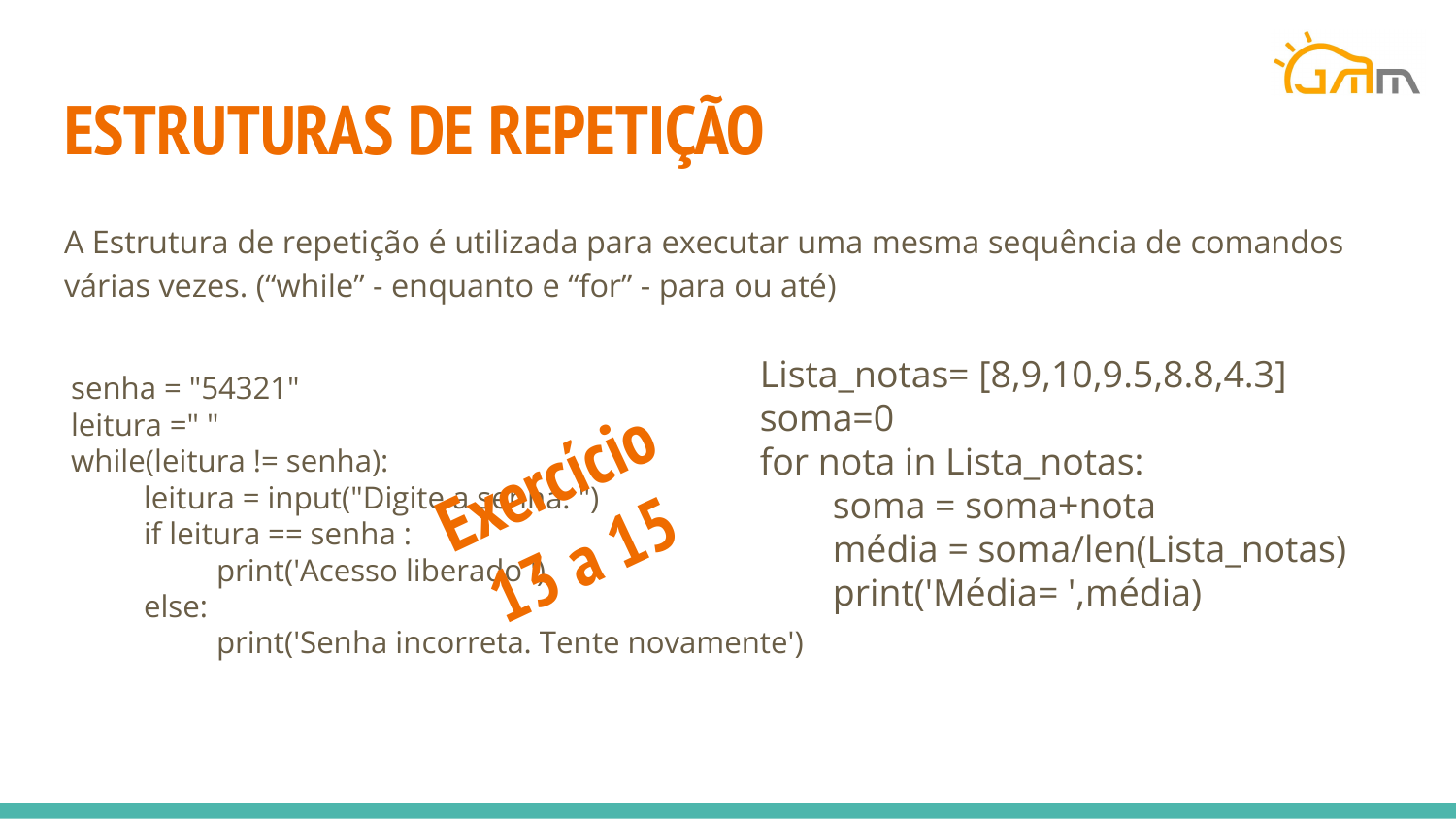

# ESTRUTURAS DE REPETIÇÃO
A Estrutura de repetição é utilizada para executar uma mesma sequência de comandos várias vezes. (“while” - enquanto e “for” - para ou até)
Lista_notas= [8,9,10,9.5,8.8,4.3]
soma=0
for nota in Lista_notas:
soma = soma+nota
média = soma/len(Lista_notas)
print('Média= ',média)

senha = "54321"
leitura =" "
while(leitura != senha):
leitura = input("Digite a senha: ")
if leitura == senha :
print('Acesso liberado ')
else:
print('Senha incorreta. Tente novamente')

Exercício 13 a 15